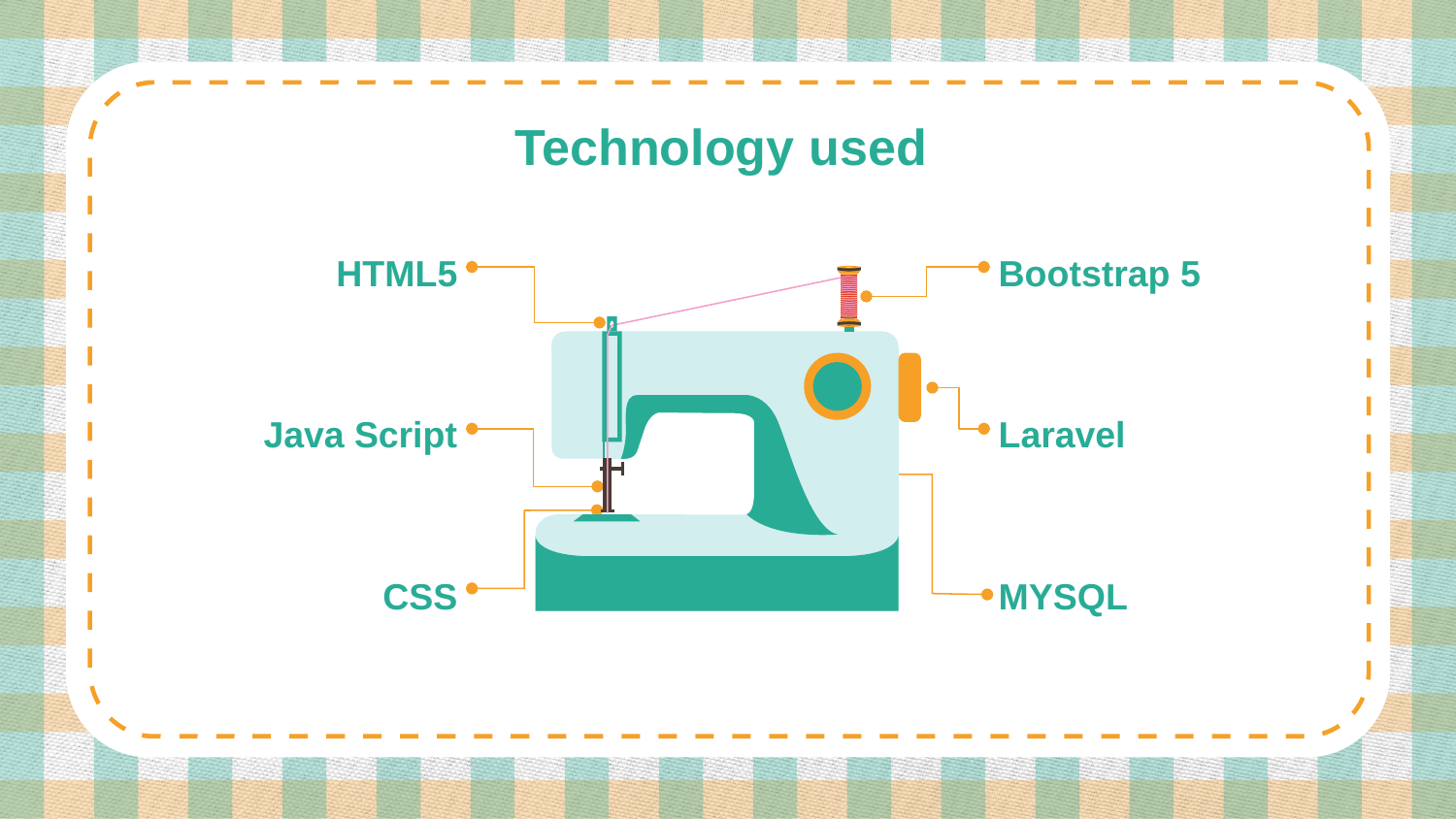

# Technology used
HTML5
Bootstrap 5

Java Script
Laravel

CSS
MYSQL